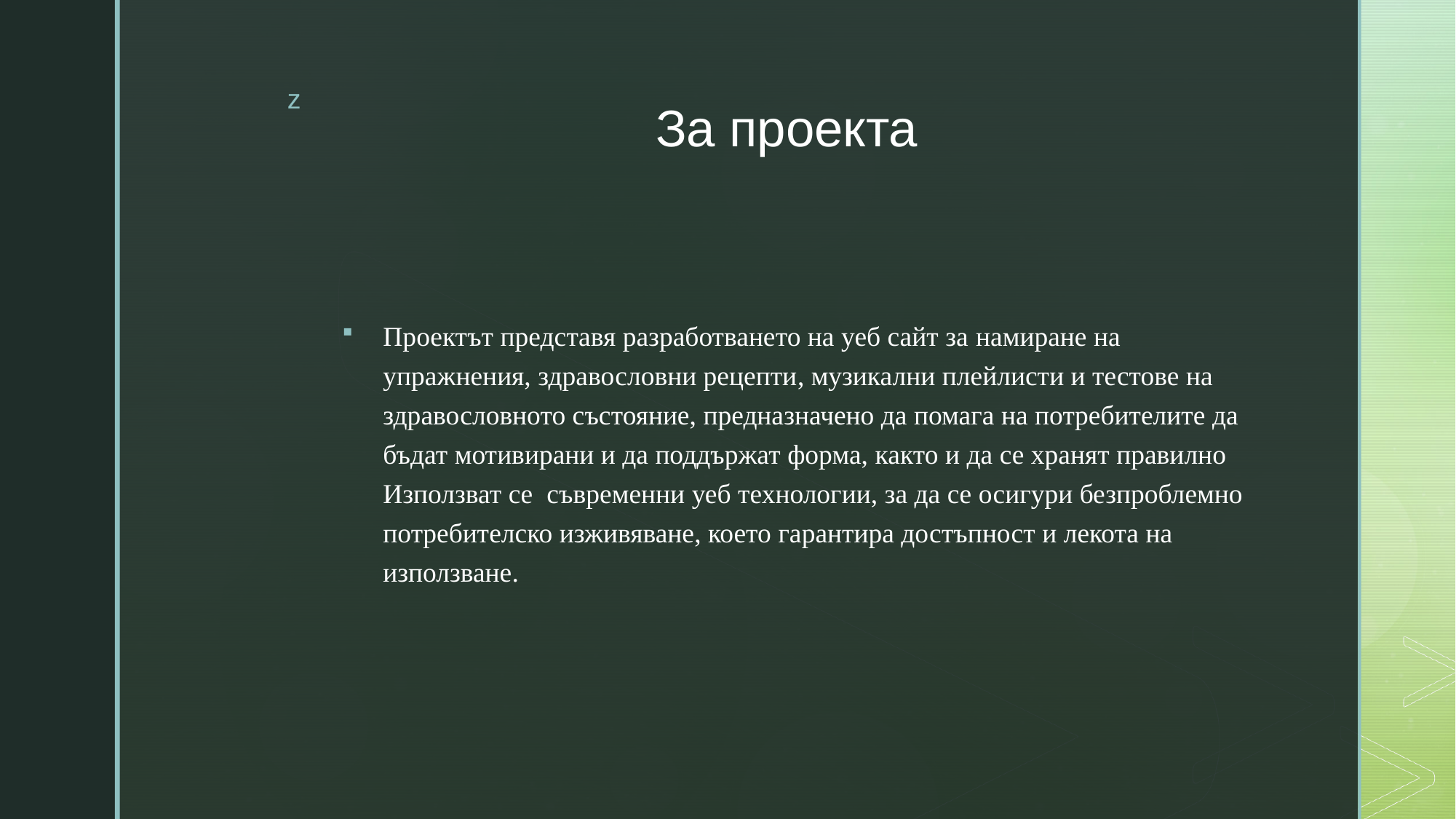

# За проекта
Проектът представя разработването на уеб сайт за намиране на упражнения, здравословни рецепти, музикални плейлисти и тестове на здравословното състояние, предназначено да помага на потребителите да бъдат мотивирани и да поддържат форма, както и да се хранят правилно Използват се  съвременни уеб технологии, за да се осигури безпроблемно потребителско изживяване, което гарантира достъпност и лекота на използване.